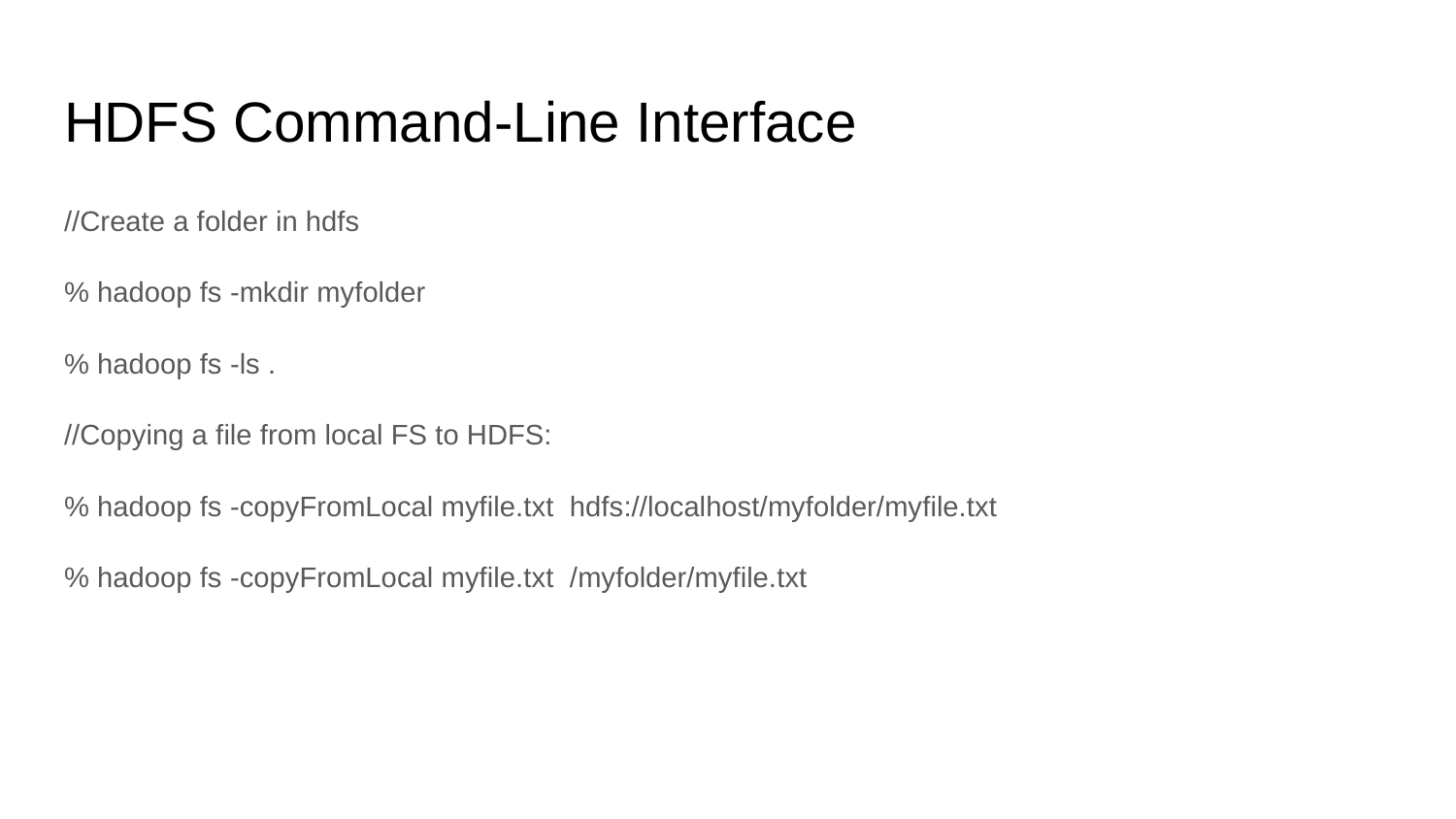

# HDFS Command-Line Interface
//Create a folder in hdfs
% hadoop fs -mkdir myfolder
% hadoop fs -ls .
//Copying a file from local FS to HDFS:
% hadoop fs -copyFromLocal myfile.txt  hdfs://localhost/myfolder/myfile.txt
% hadoop fs -copyFromLocal myfile.txt  /myfolder/myfile.txt